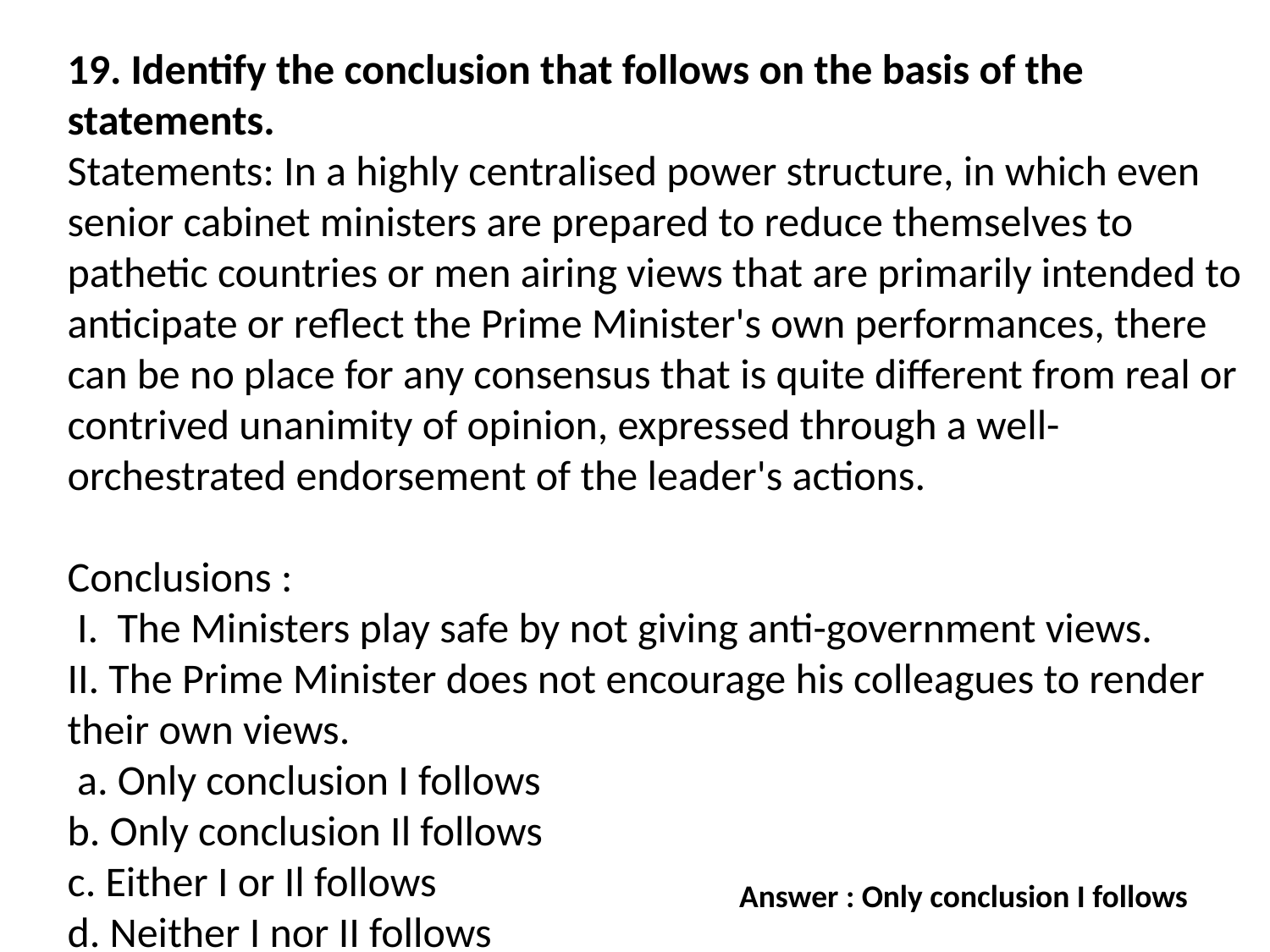

19. Identify the conclusion that follows on the basis of the statements.
Statements: In a highly centralised power structure, in which even senior cabinet ministers are prepared to reduce themselves to pathetic countries or men airing views that are primarily intended to anticipate or reflect the Prime Minister's own performances, there can be no place for any consensus that is quite different from real or contrived unanimity of opinion, expressed through a well-orchestrated endorsement of the leader's actions.

Conclusions :
 I.  The Ministers play safe by not giving anti-government views.
II. The Prime Minister does not encourage his colleagues to render their own views.
 a. Only conclusion I follows
b. Only conclusion Il follows
c. Either I or Il follows
d. Neither I nor II follows
Answer : Only conclusion I follows